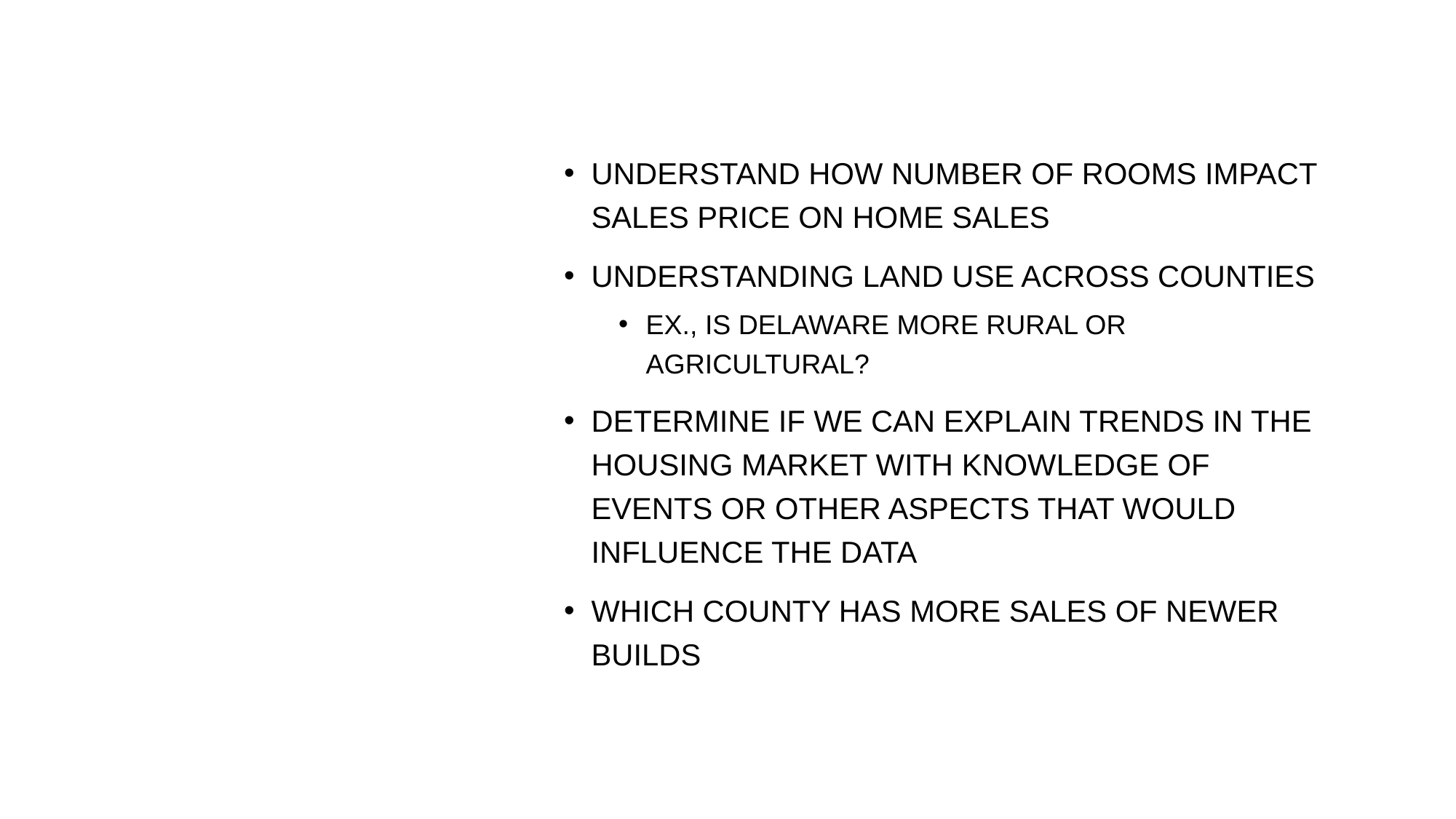

Understand How number of rooms impact sales price on home sales
Understanding Land Use across counties
Ex., Is Delaware more rural or agricultural?
Determine if we can explain trends in the housing market with knowledge of events or other aspects that would influence the data
Which county has more sales of newer builds
# Problem Statement